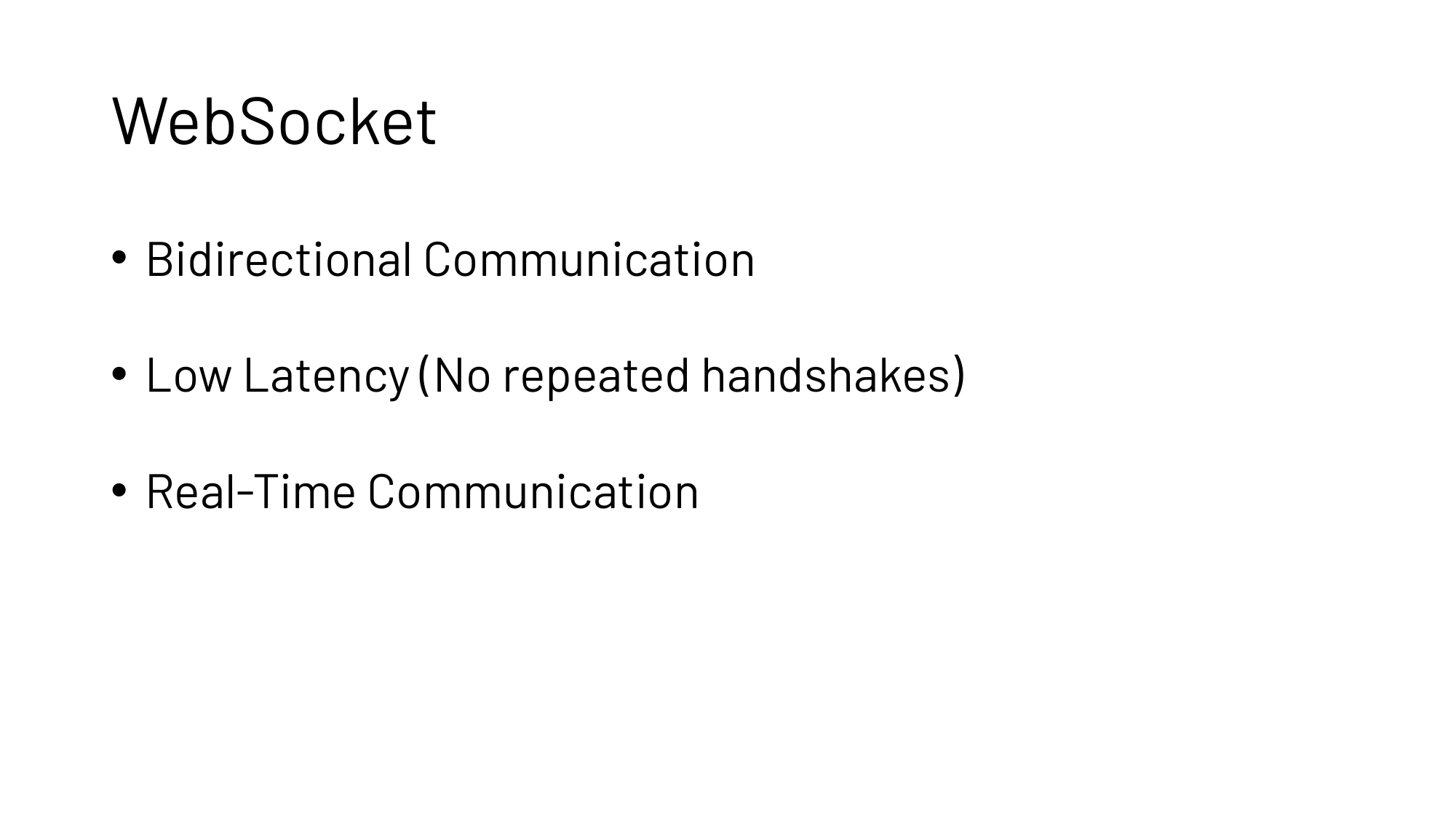

# WebSocket
Bidirectional Communication

Low Latency (No repeated handshakes)

Real-Time Communication